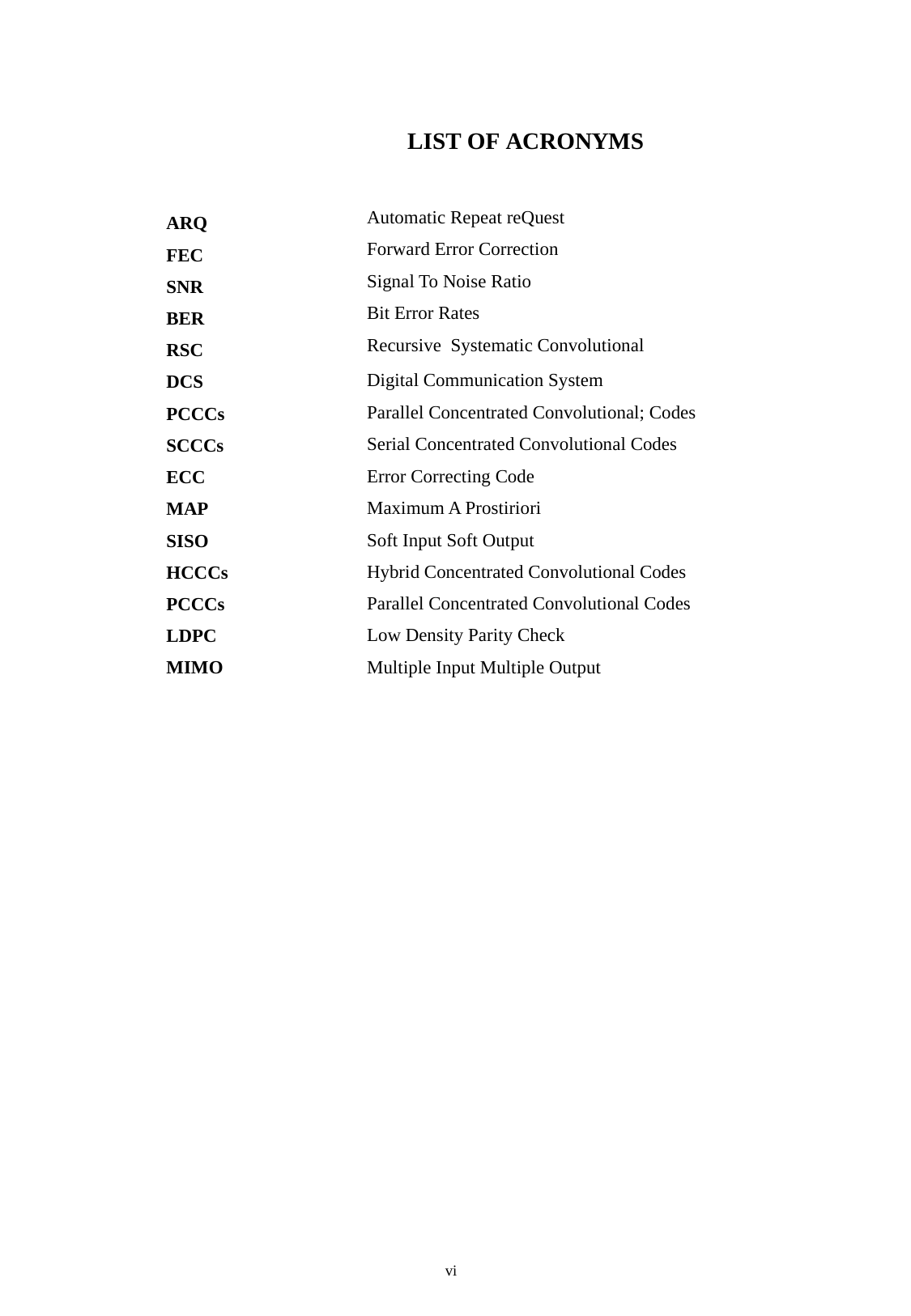

LIST OF ACRONYMS
Automatic Repeat reQuest
Forward Error Correction
Signal To Noise Ratio
Bit Error Rates
Recursive  Systematic Convolutional
Digital Communication System
Parallel Concentrated Convolutional; Codes
Serial Concentrated Convolutional Codes
Error Correcting Code
Maximum A Prostiriori
Soft Input Soft Output
Hybrid Concentrated Convolutional Codes
Parallel Concentrated Convolutional Codes
Low Density Parity Check
Multiple Input Multiple Output

ARQ FEC SNR BER RSC DCS PCCCs SCCCs ECC MAP SISO HCCCs PCCCs LDPC MIMO
vi